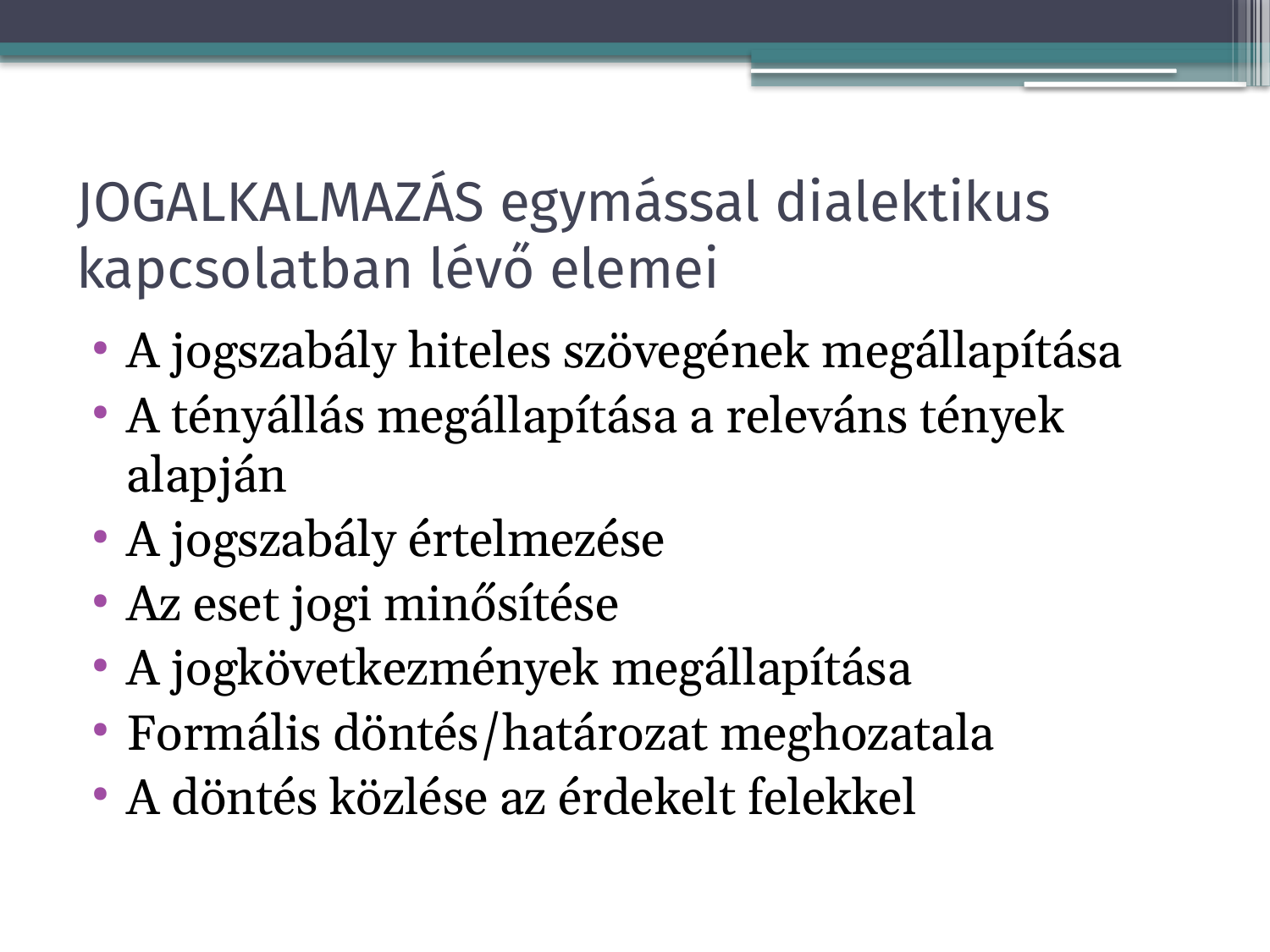

# JOGALKALMAZÁS egymással dialektikus kapcsolatban lévő elemei
A jogszabály hiteles szövegének megállapítása
A tényállás megállapítása a releváns tények alapján
A jogszabály értelmezése
Az eset jogi minősítése
A jogkövetkezmények megállapítása
Formális döntés/határozat meghozatala
A döntés közlése az érdekelt felekkel